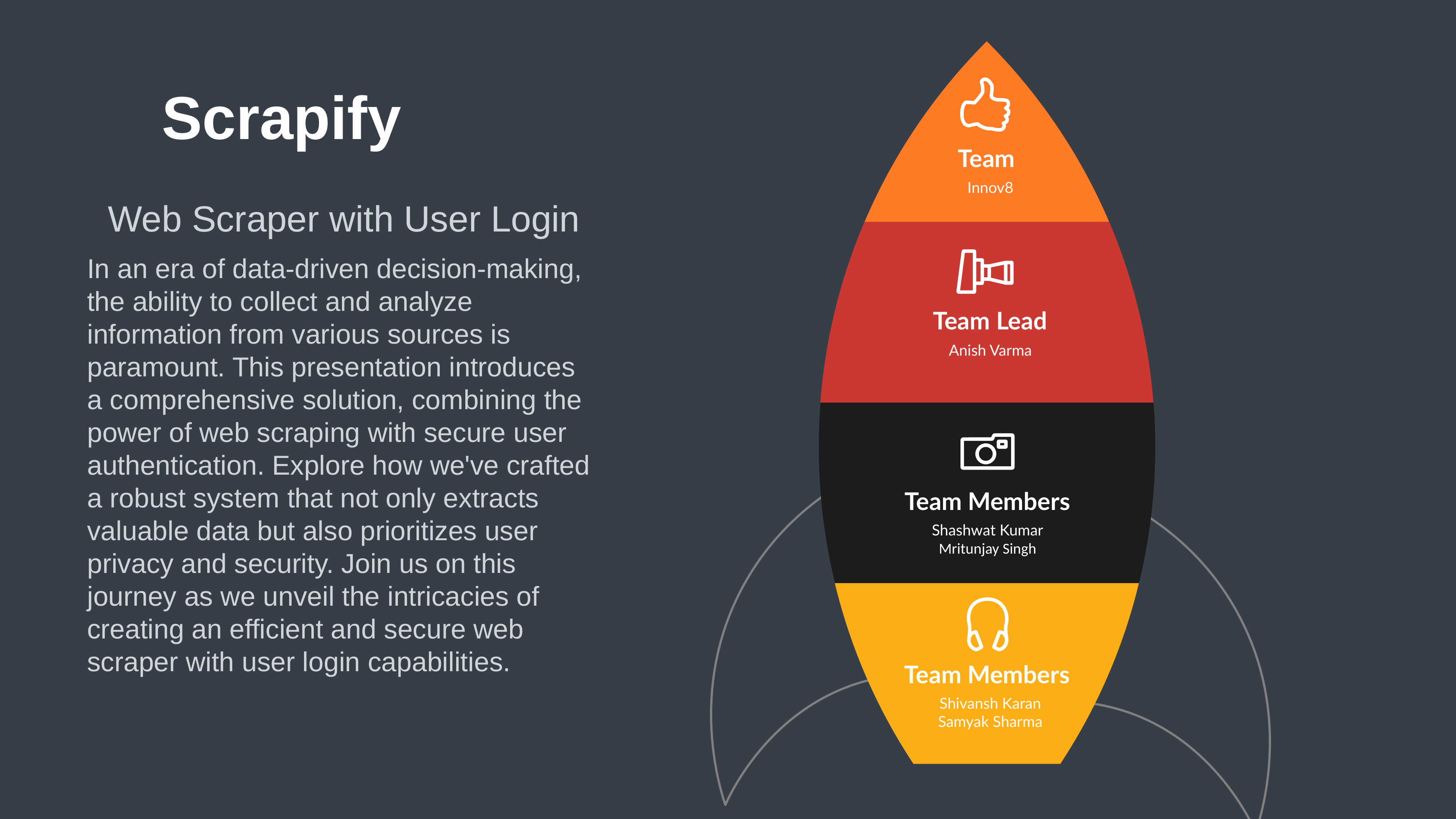

Scrapify

   Web Scraper with User Login

Team
Innov8

In an era of data-driven decision-making, the ability to collect and analyze information from various sources is paramount. This presentation introduces a comprehensive solution, combining the power of web scraping with secure user authentication. Explore how we've crafted a robust system that not only extracts valuable data but also prioritizes user privacy and security. Join us on this journey as we unveil the intricacies of creating an efficient and secure web scraper with user login capabilities.

Team Lead
Anish Varma

Team Members
Shashwat Kumar
Mritunjay Singh

Team Members
Shivansh Karan
Samyak Sharma